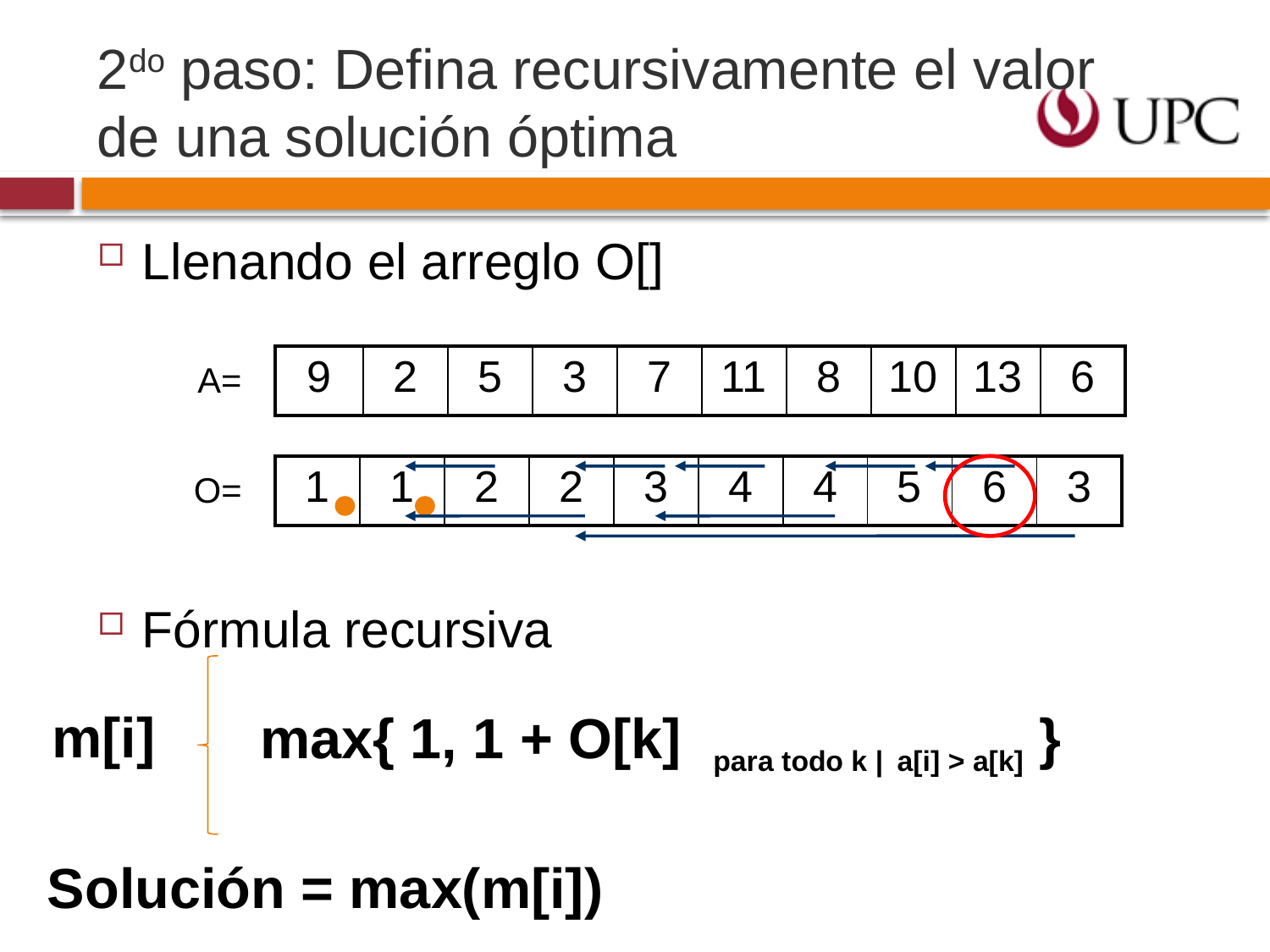

# 2do paso: Defina recursivamente el valor de una solución óptima
Llenando el arreglo O[]

Fórmula recursiva
| 9 | 2 | 5 | 3 | 7 | 11 | 8 | 10 | 13 | 6 |
| --- | --- | --- | --- | --- | --- | --- | --- | --- | --- |
A=
| 1 | 1 | 2 | 2 | 3 | 4 | 4 | 5 | 6 | 3 |
| --- | --- | --- | --- | --- | --- | --- | --- | --- | --- |

O=

m[i]
max{ 1, 1 + O[k]  para todo k | a[i] > a[k] }
Solución = max(m[i])